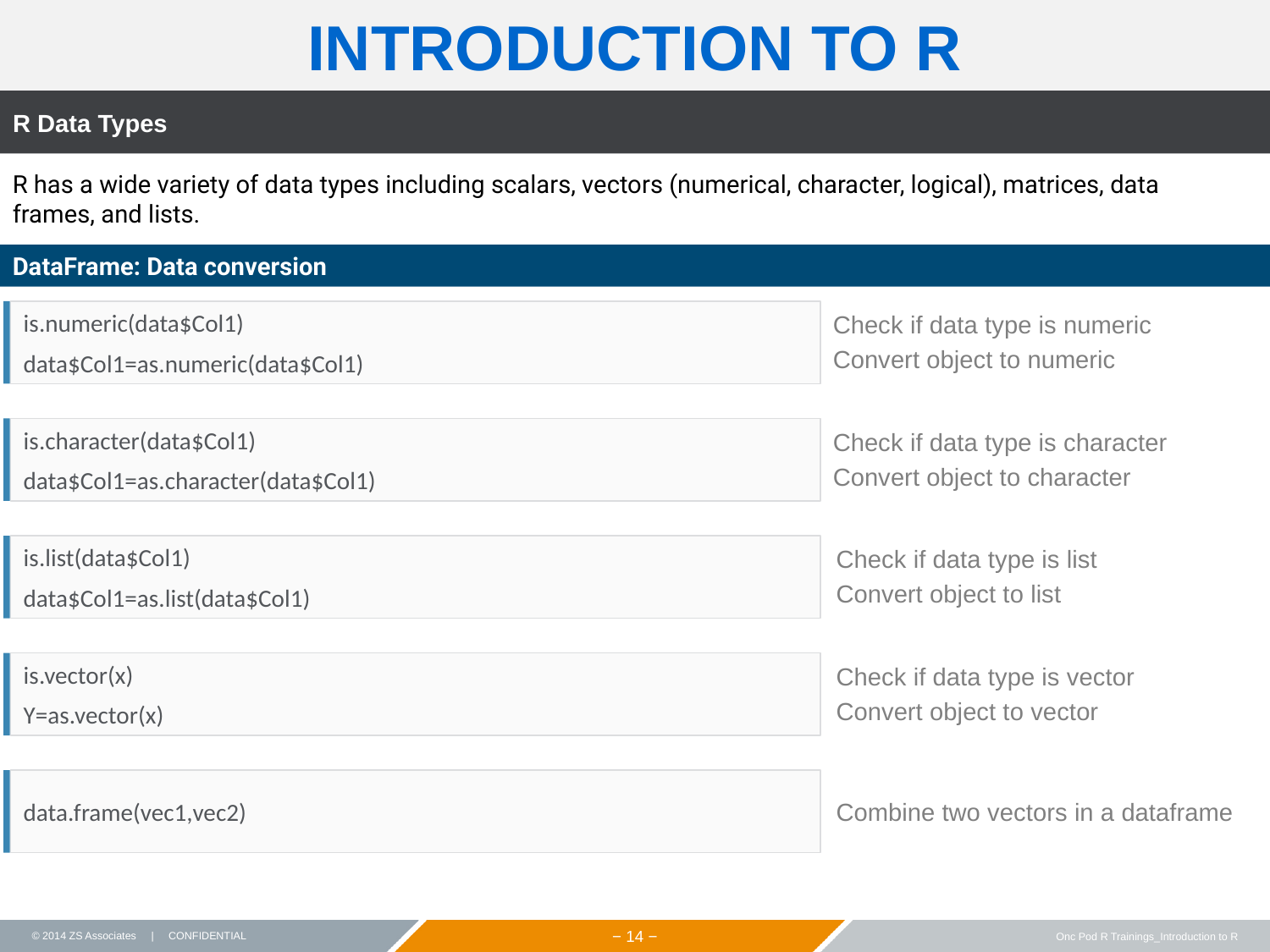

INTRODUCTION TO R
R Data Types
R has a wide variety of data types including scalars, vectors (numerical, character, logical), matrices, data frames, and lists.
DataFrame: Data conversion
is.numeric(data$Col1)
data$Col1=as.numeric(data$Col1)

Check if data type is numeric
Convert object to numeric

is.character(data$Col1)
data$Col1=as.character(data$Col1)
Check if data type is character
Convert object to character

is.list(data$Col1)
data$Col1=as.list(data$Col1)
Check if data type is list
Convert object to list

is.vector(x)
Y=as.vector(x)
Check if data type is vector
Convert object to vector

data.frame(vec1,vec2)
Combine two vectors in a dataframe